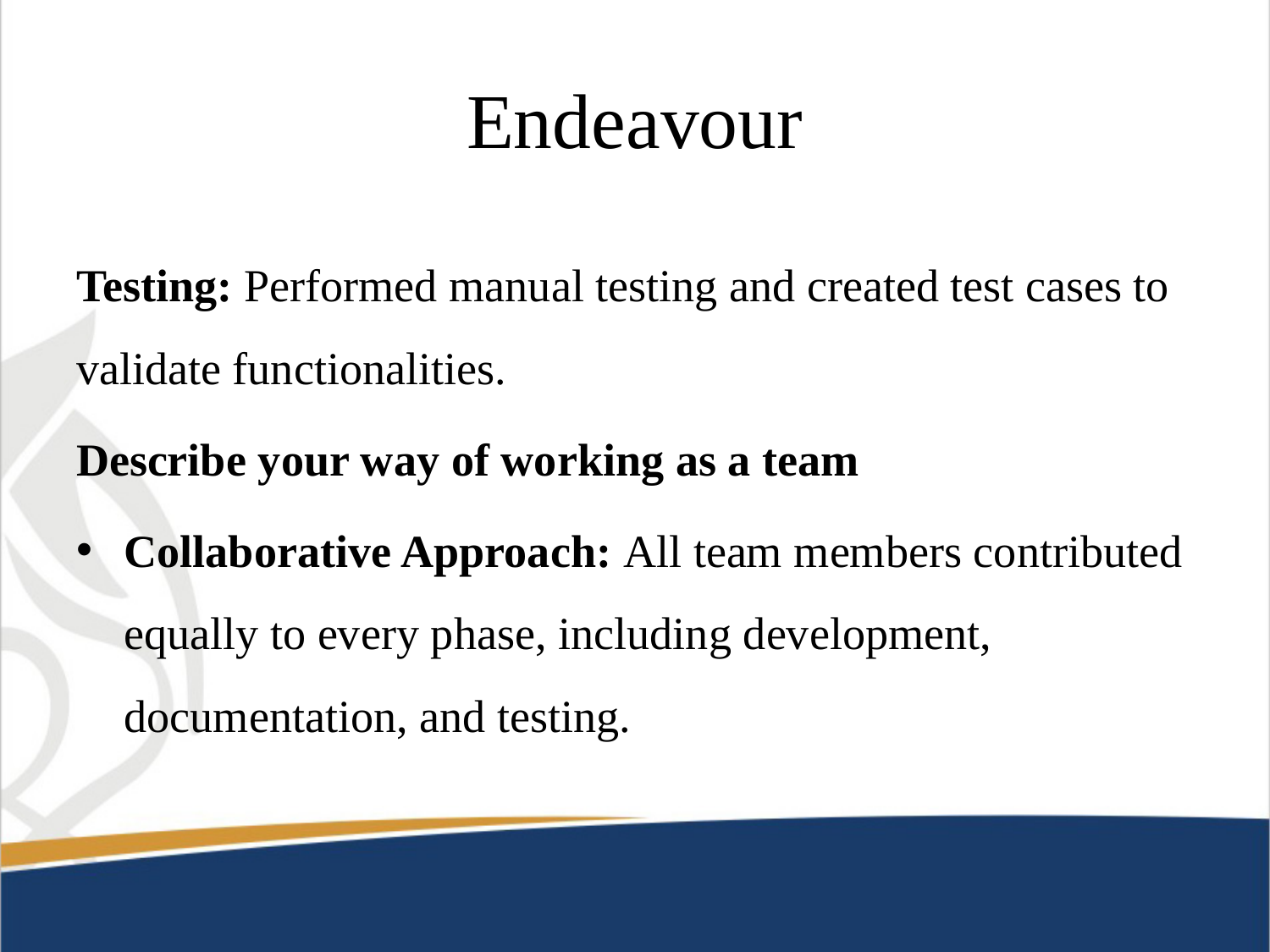

# Endeavour
Testing: Performed manual testing and created test cases to validate functionalities.
Describe your way of working as a team
Collaborative Approach: All team members contributed equally to every phase, including development, documentation, and testing.